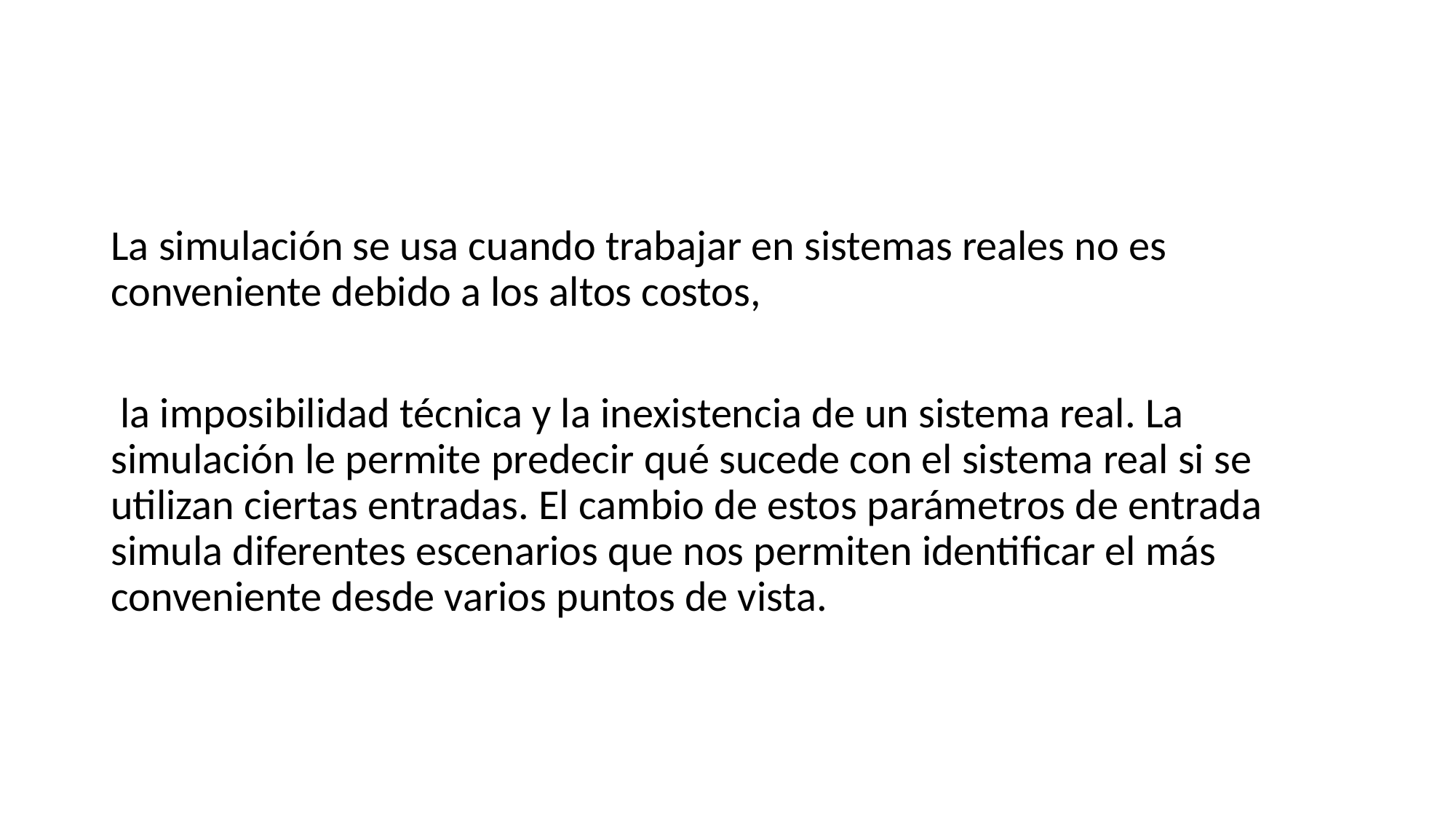

#
La simulación se usa cuando trabajar en sistemas reales no es conveniente debido a los altos costos,

 la imposibilidad técnica y la inexistencia de un sistema real. La simulación le permite predecir qué sucede con el sistema real si se utilizan ciertas entradas. El cambio de estos parámetros de entrada simula diferentes escenarios que nos permiten identificar el más conveniente desde varios puntos de vista.